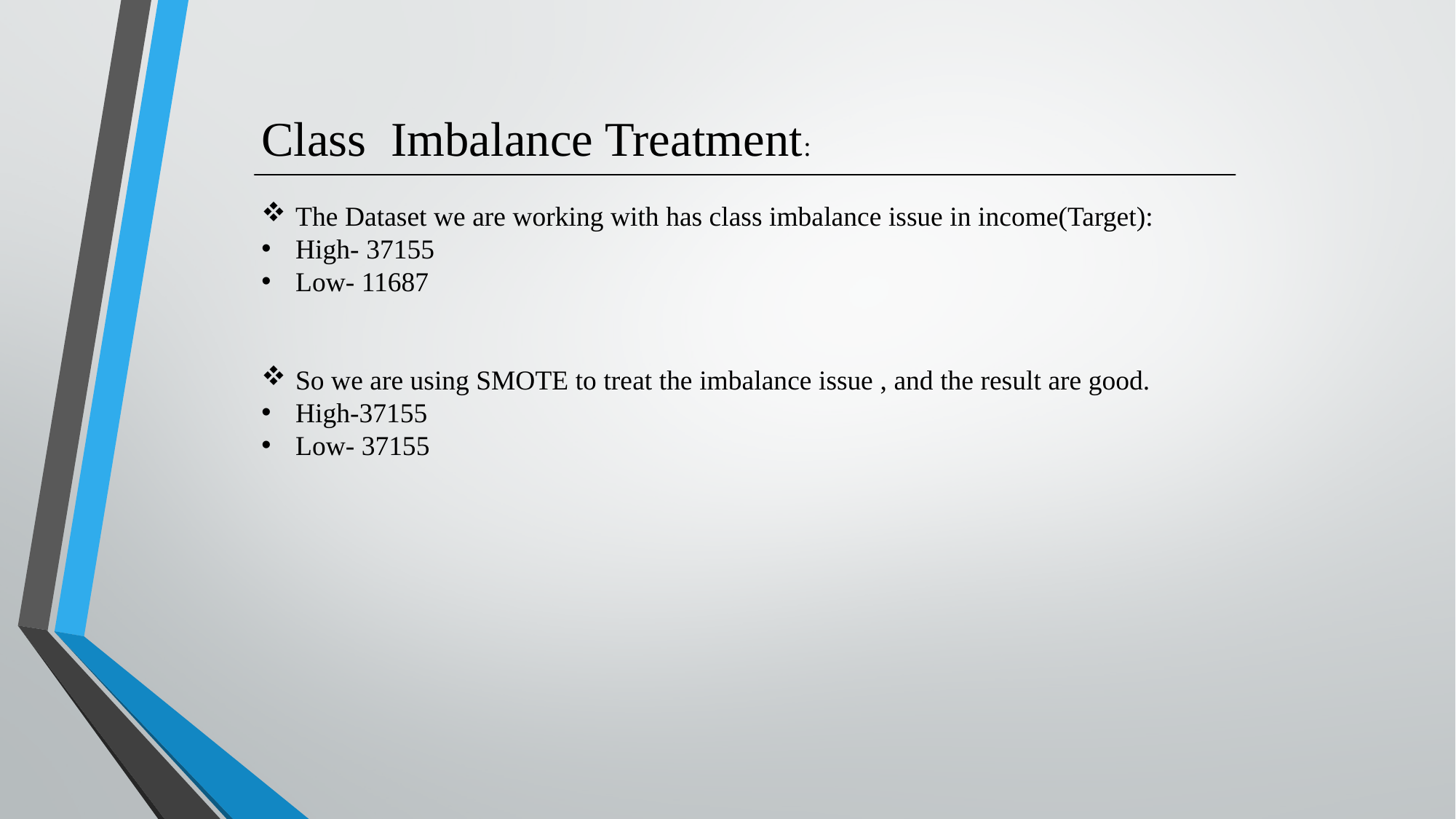

Class  Imbalance Treatment:

The Dataset we are working with has class imbalance issue in income(Target):
High- 37155
Low- 11687

So we are using SMOTE to treat the imbalance issue , and the result are good.
High-37155
Low- 37155